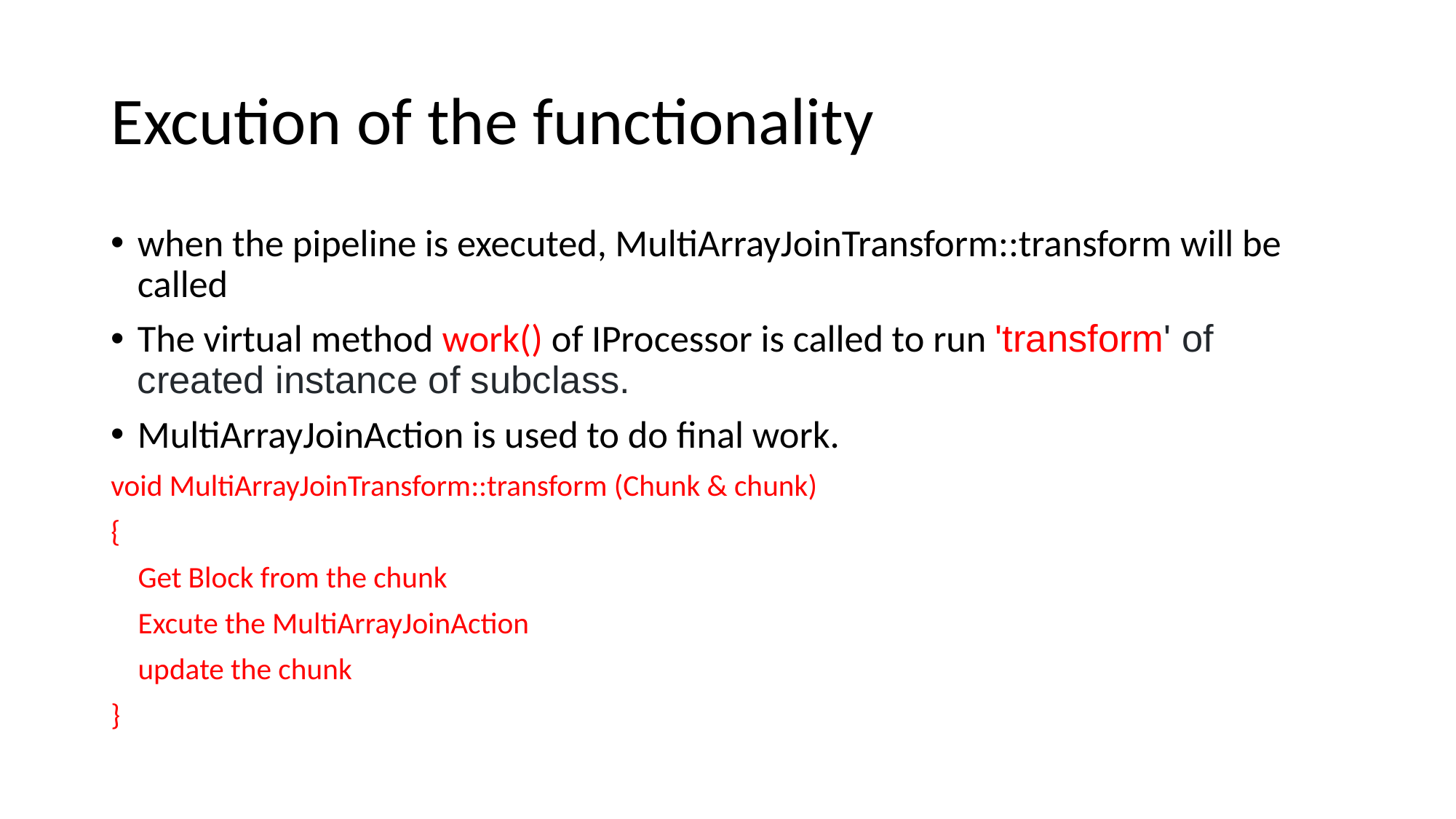

# Excution of the functionality
when the pipeline is executed, MultiArrayJoinTransform::transform will be called
The virtual method work() of IProcessor is called to run 'transform' of created instance of subclass.
MultiArrayJoinAction is used to do final work.
void MultiArrayJoinTransform::transform (Chunk & chunk)
{
    Get Block from the chunk
    Excute the MultiArrayJoinAction
    update the chunk
}